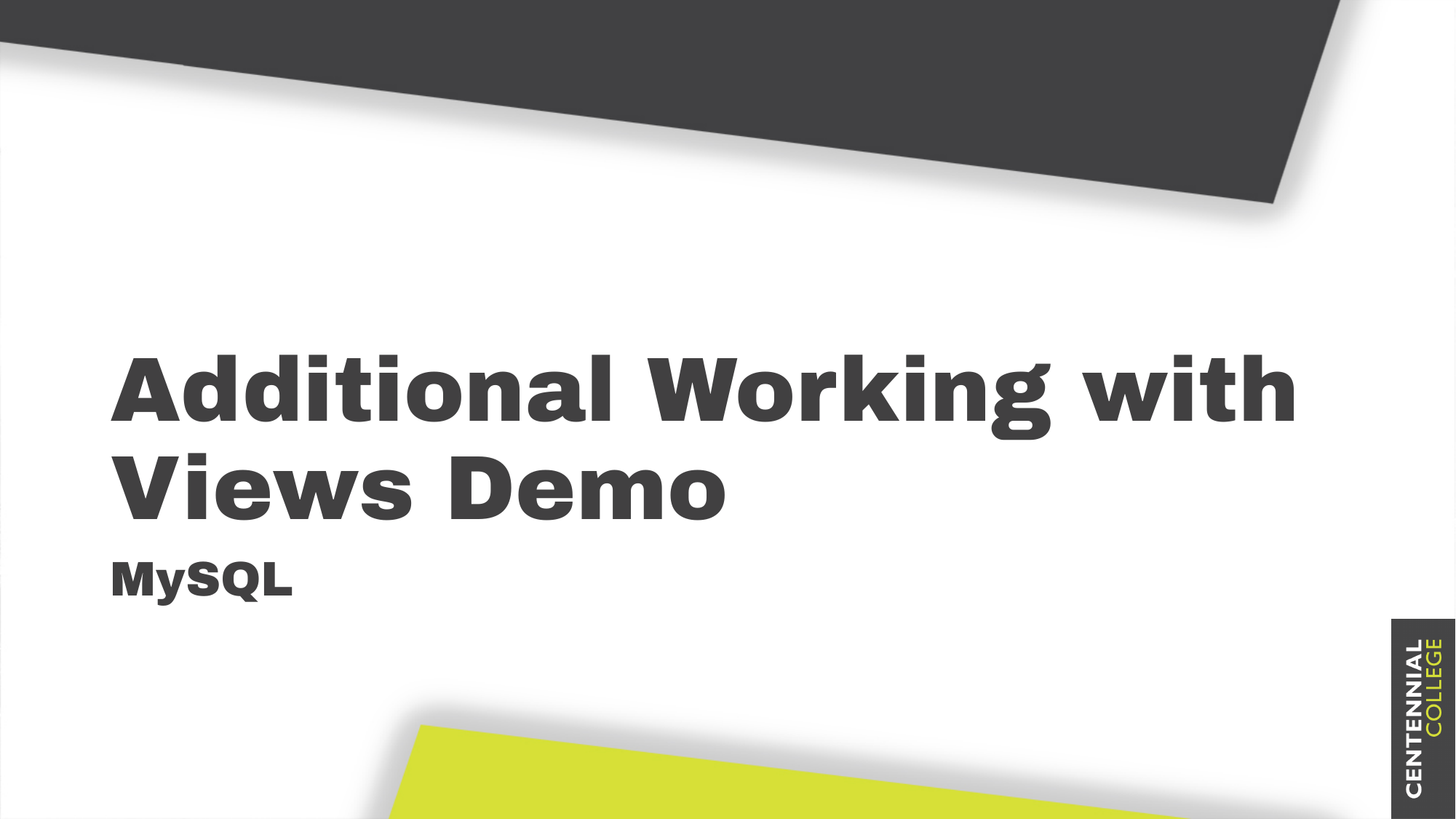

# Additional Working with Views Demo
MySQL